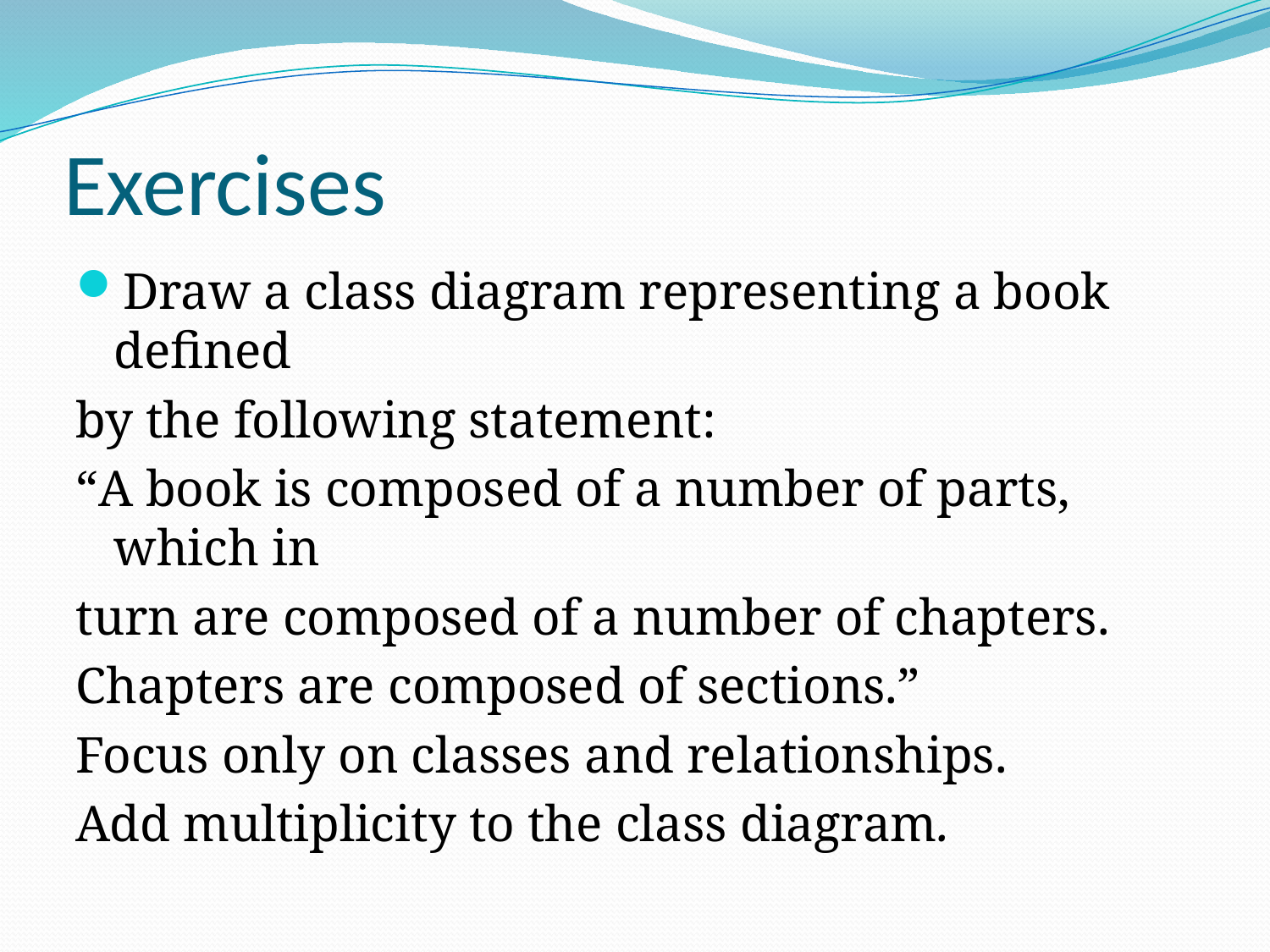

# Exercises
Draw a class diagram representing a book defined
by the following statement:
“A book is composed of a number of parts, which in
turn are composed of a number of chapters.
Chapters are composed of sections.”
Focus only on classes and relationships.
Add multiplicity to the class diagram.